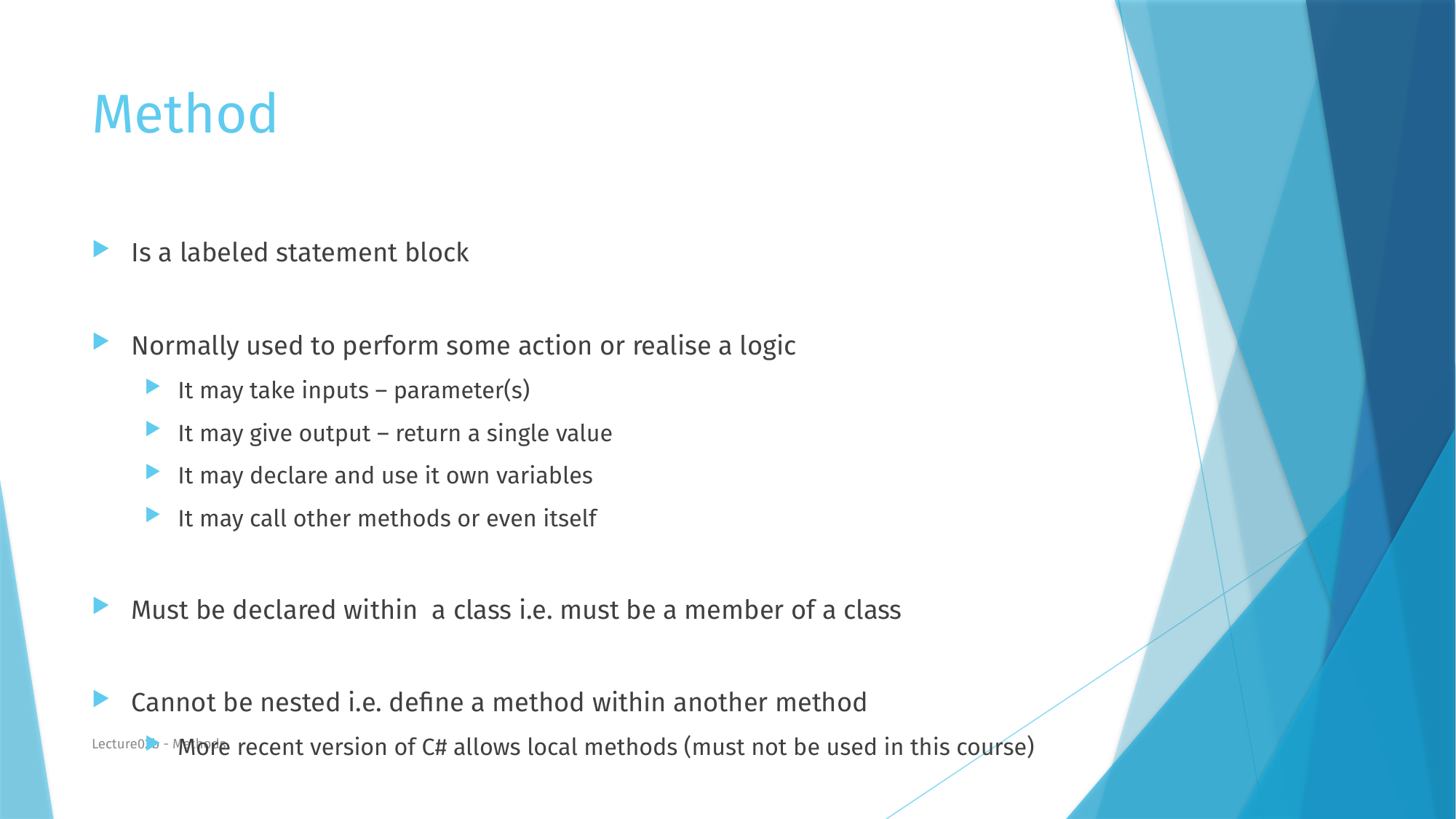

# Method
Is a labeled statement block

Normally used to perform some action or realise a logic
It may take inputs – parameter(s)
It may give output – return a single value
It may declare and use it own variables
It may call other methods or even itself

Must be declared within  a class i.e. must be a member of a class

Cannot be nested i.e. define a method within another method
More recent version of C# allows local methods (must not be used in this course)

Lecture02b - Methods